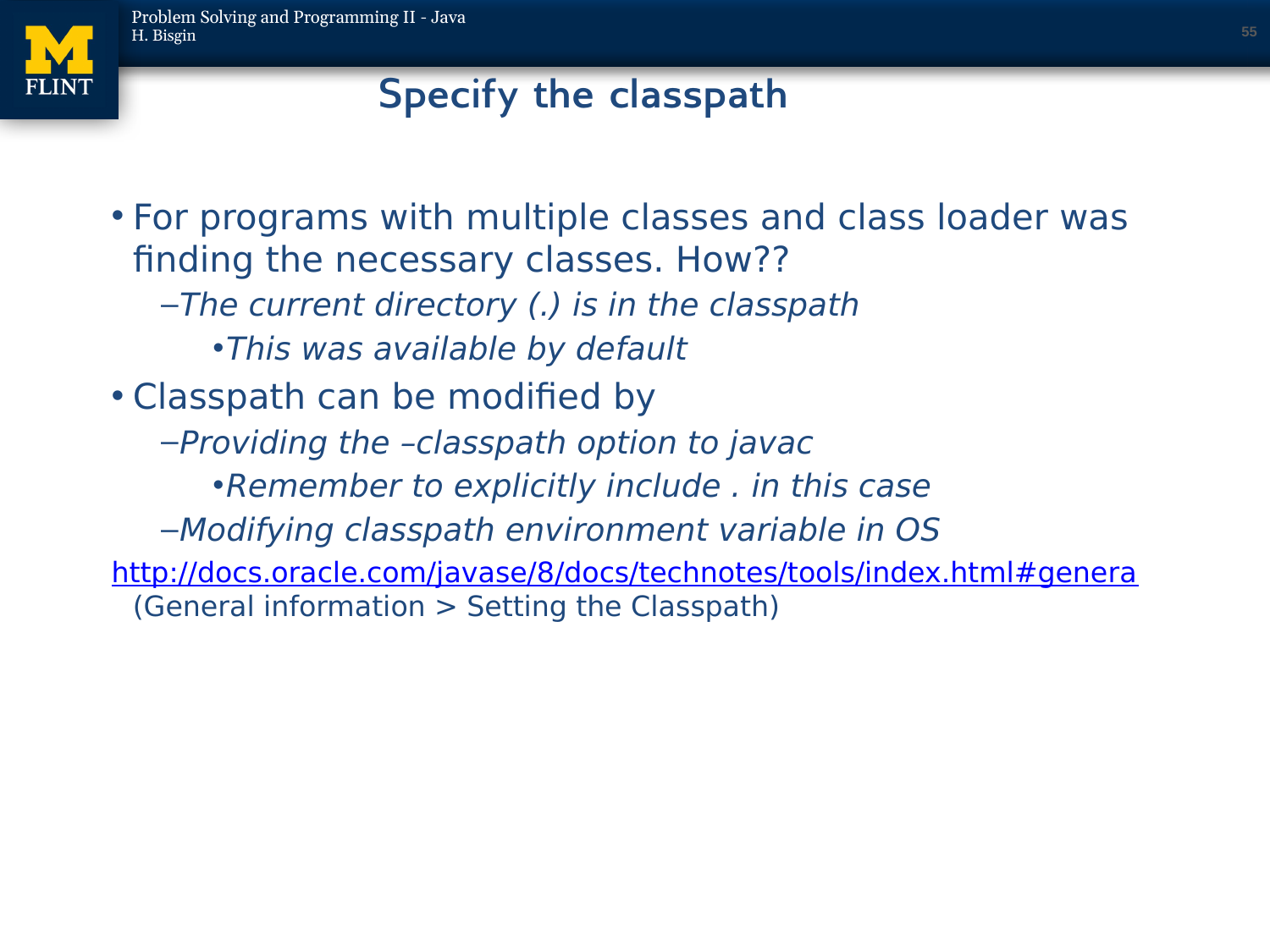

55
# Specify the classpath
For programs with multiple classes and class loader was finding the necessary classes. How??
The current directory (.) is in the classpath
This was available by default
Classpath can be modified by
Providing the –classpath option to javac
Remember to explicitly include . in this case
Modifying classpath environment variable in OS
http://docs.oracle.com/javase/8/docs/technotes/tools/index.html#genera (General information > Setting the Classpath)